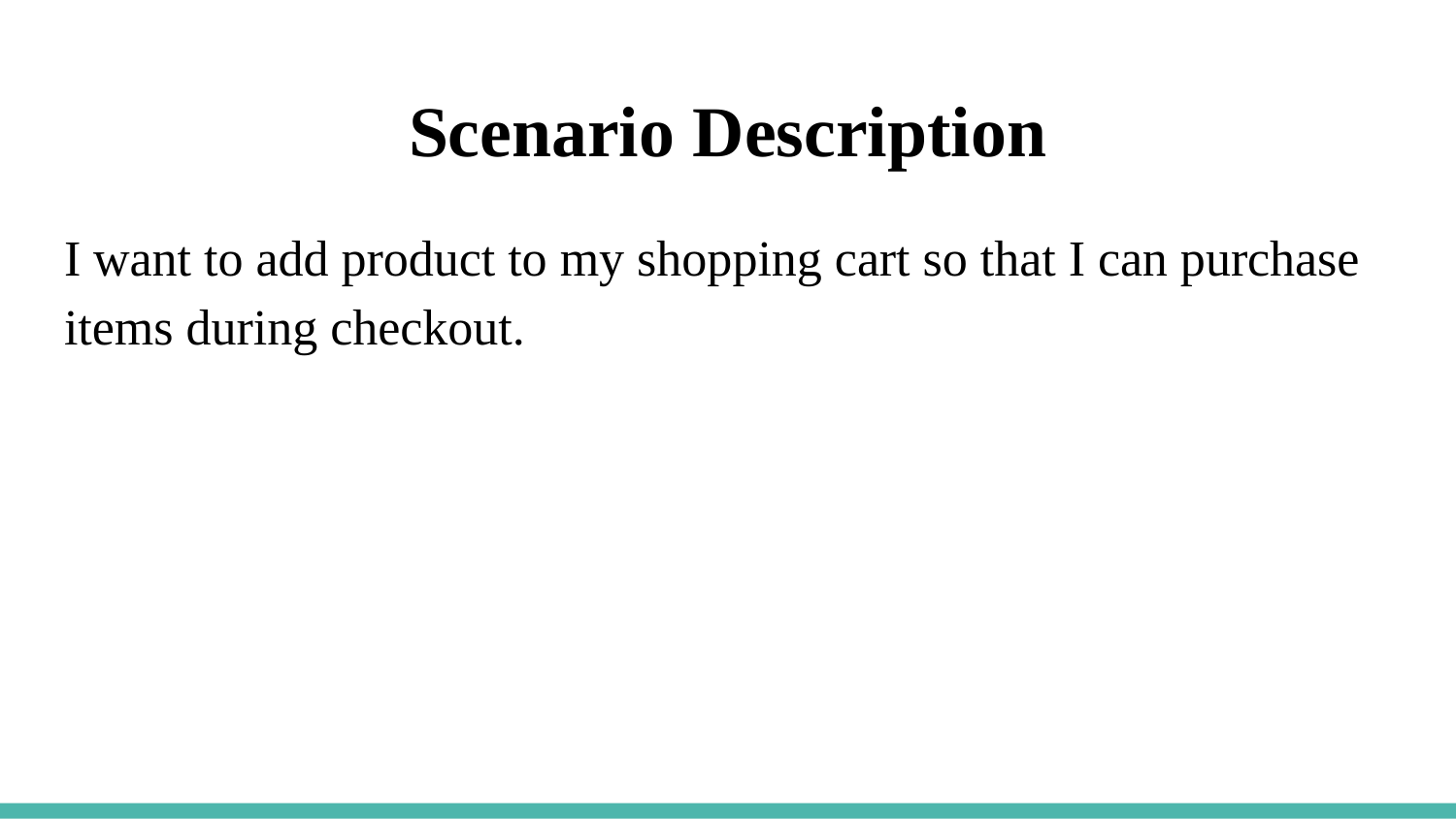

# Scenario Description
I want to add product to my shopping cart so that I can purchase items during checkout.